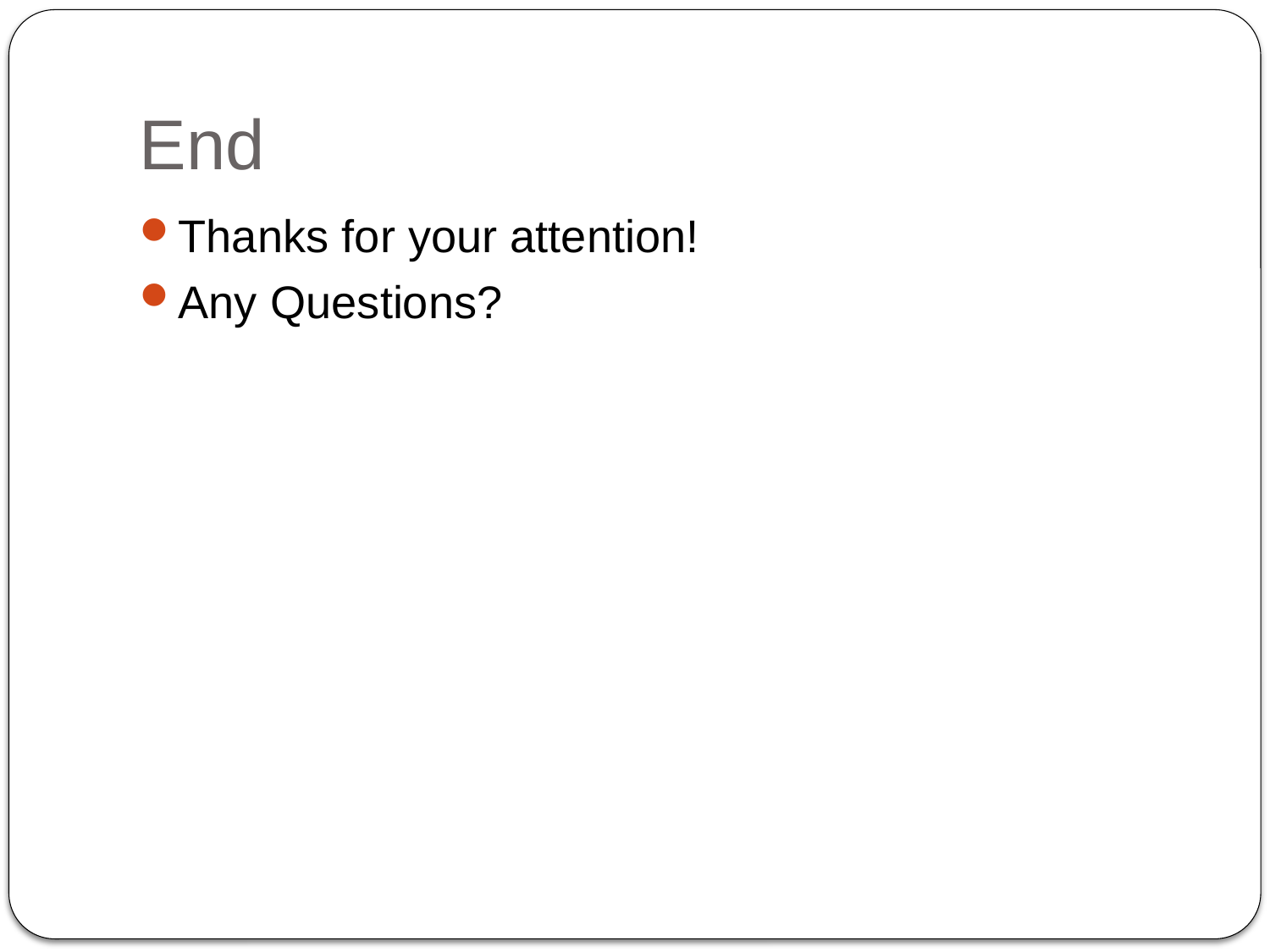

# End
Thanks for your attention!
Any Questions?